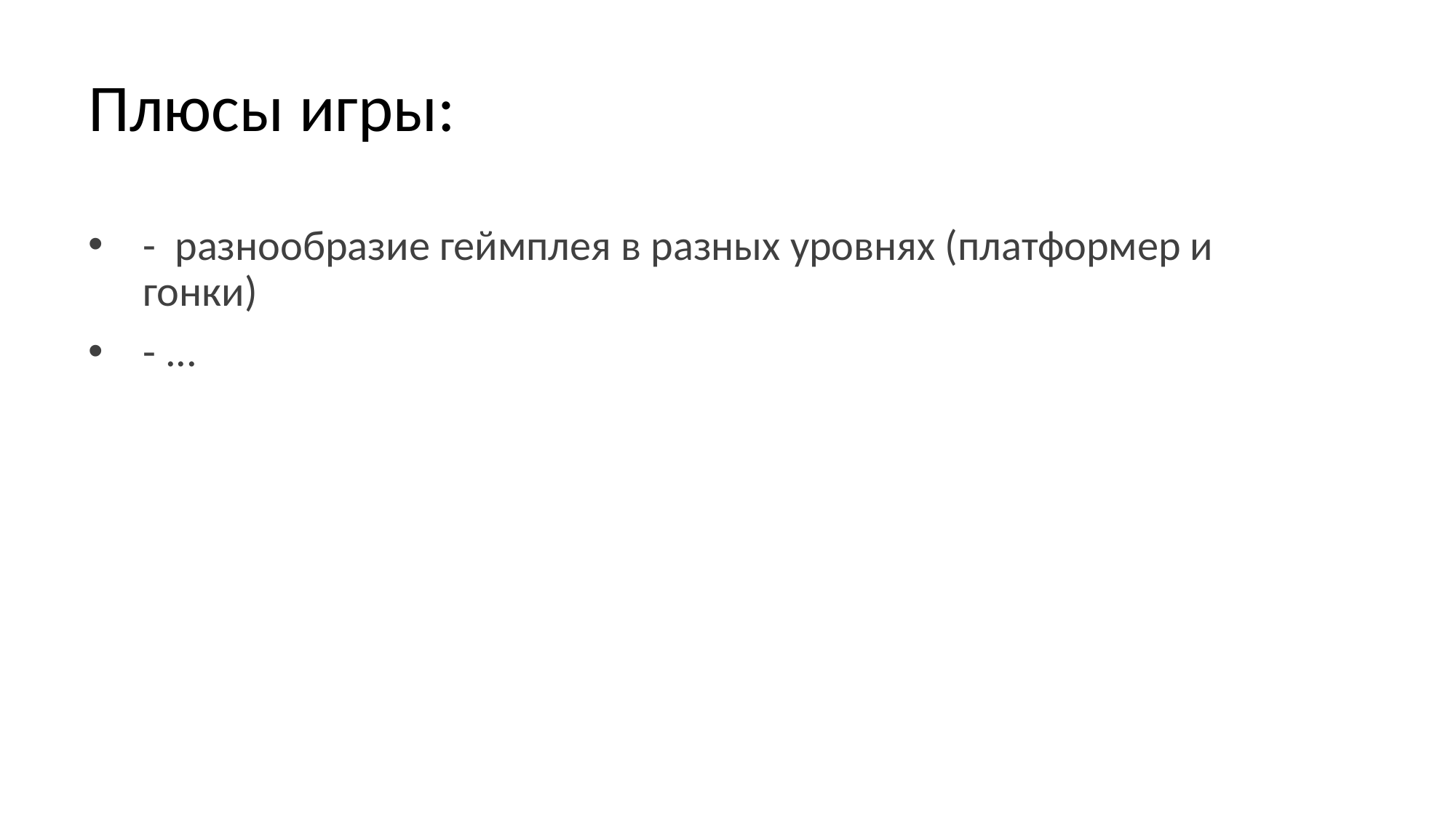

# Плюсы игры:
-  разнообразие геймплея в разных уровнях (платформер и гонки)
- ...